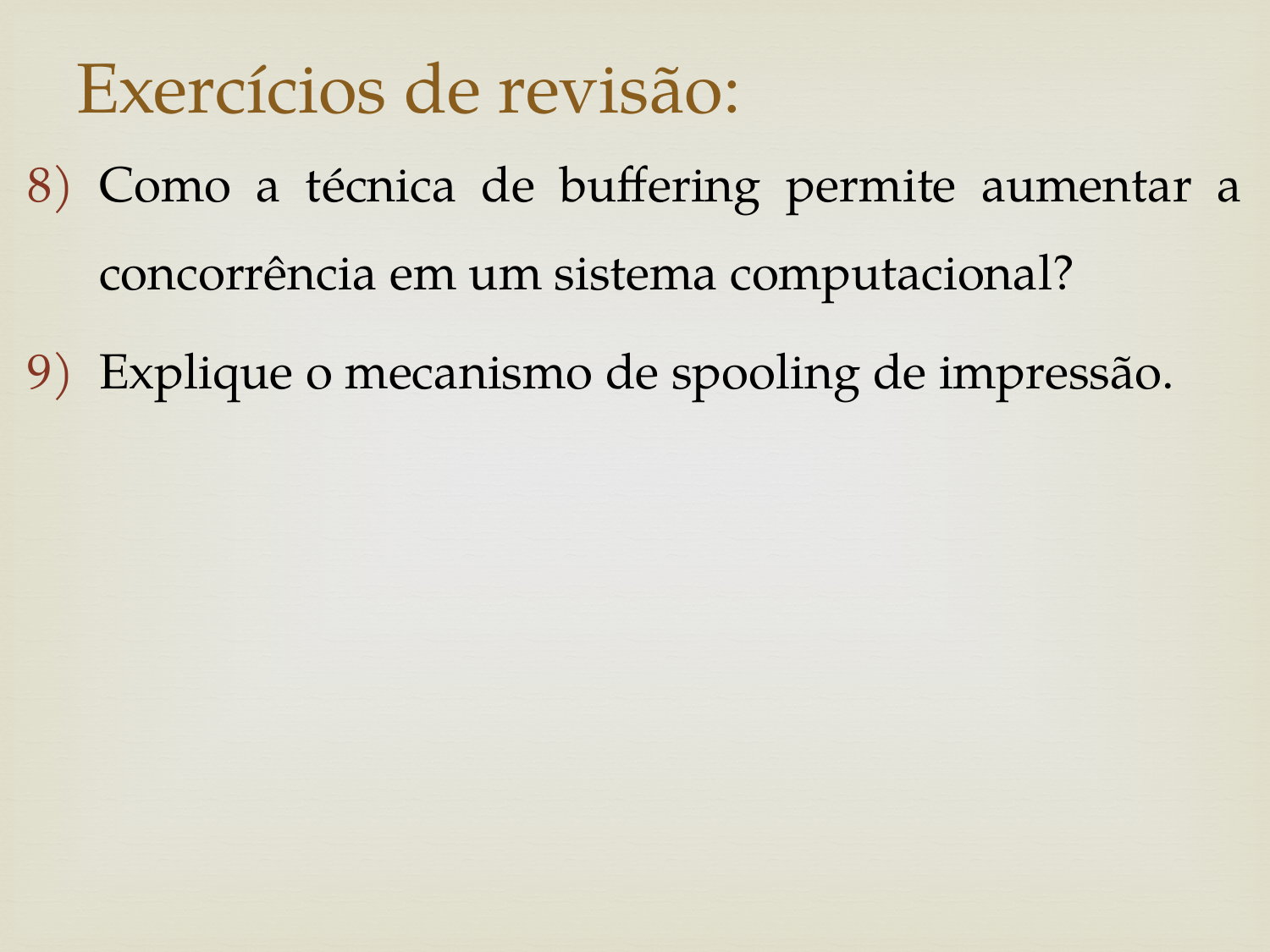

# Exercícios de revisão:
Como a técnica de buffering permite aumentar a concorrência em um sistema computacional?
Explique o mecanismo de spooling de impressão.